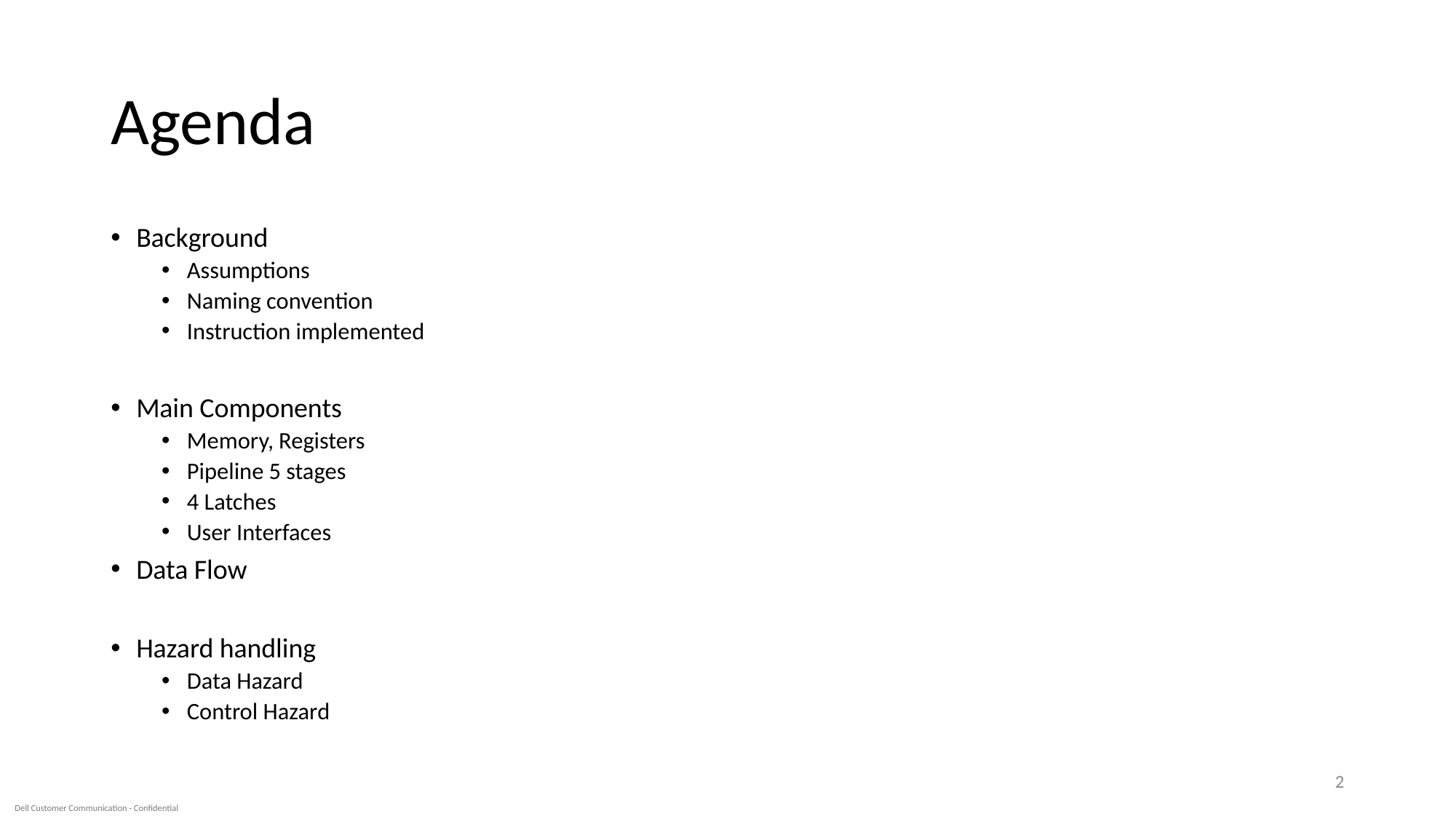

# Agenda
Background
Assumptions
Naming convention
Instruction implemented

Main Components
Memory, Registers
Pipeline 5 stages
4 Latches
User Interfaces
Data Flow

Hazard handling
Data Hazard
Control Hazard

2